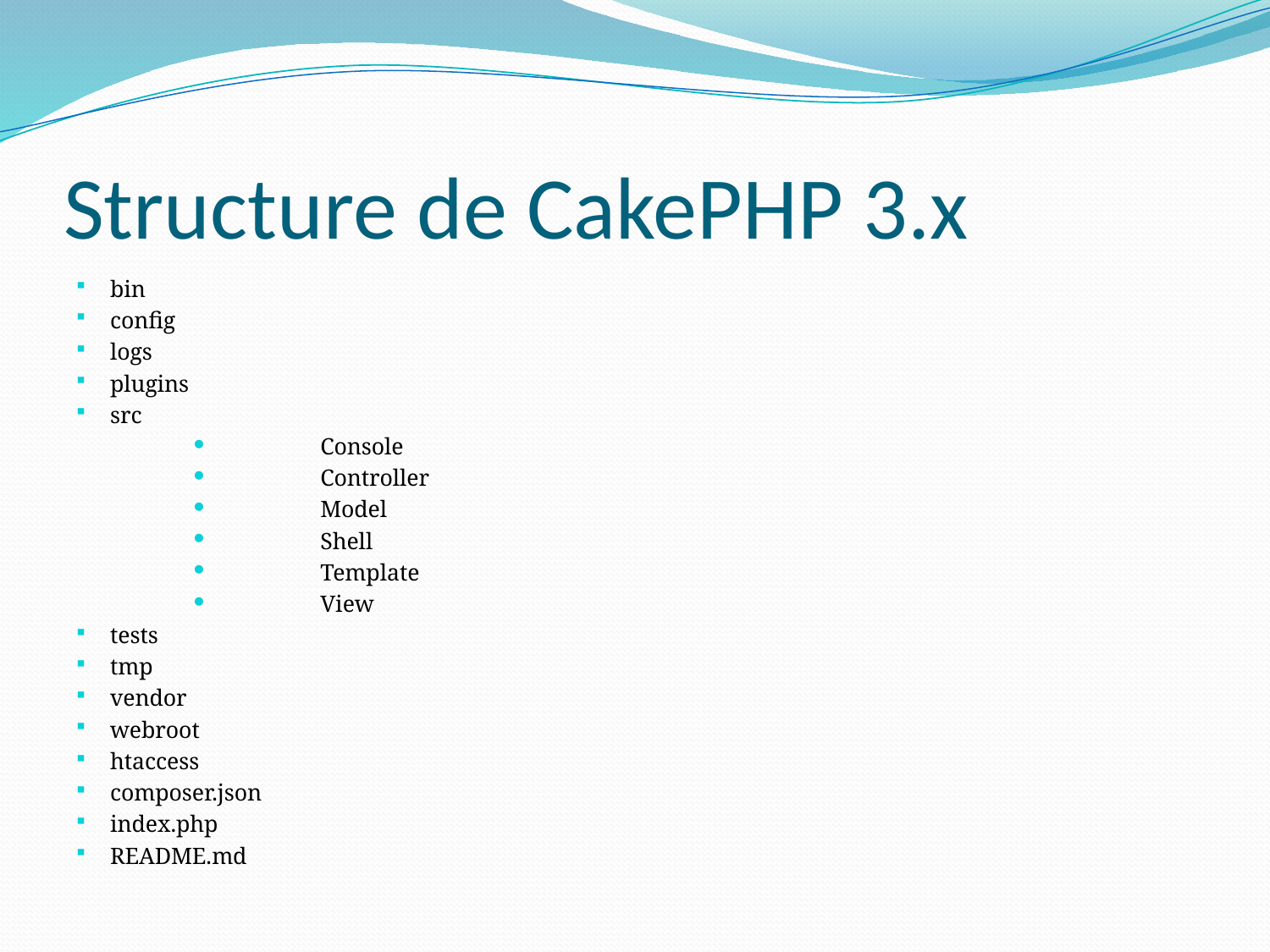

# Structure de CakePHP 3.x
bin
config
logs
plugins
src
	Console
	Controller
	Model
	Shell
	Template
	View
tests
tmp
vendor
webroot
htaccess
composer.json
index.php
README.md